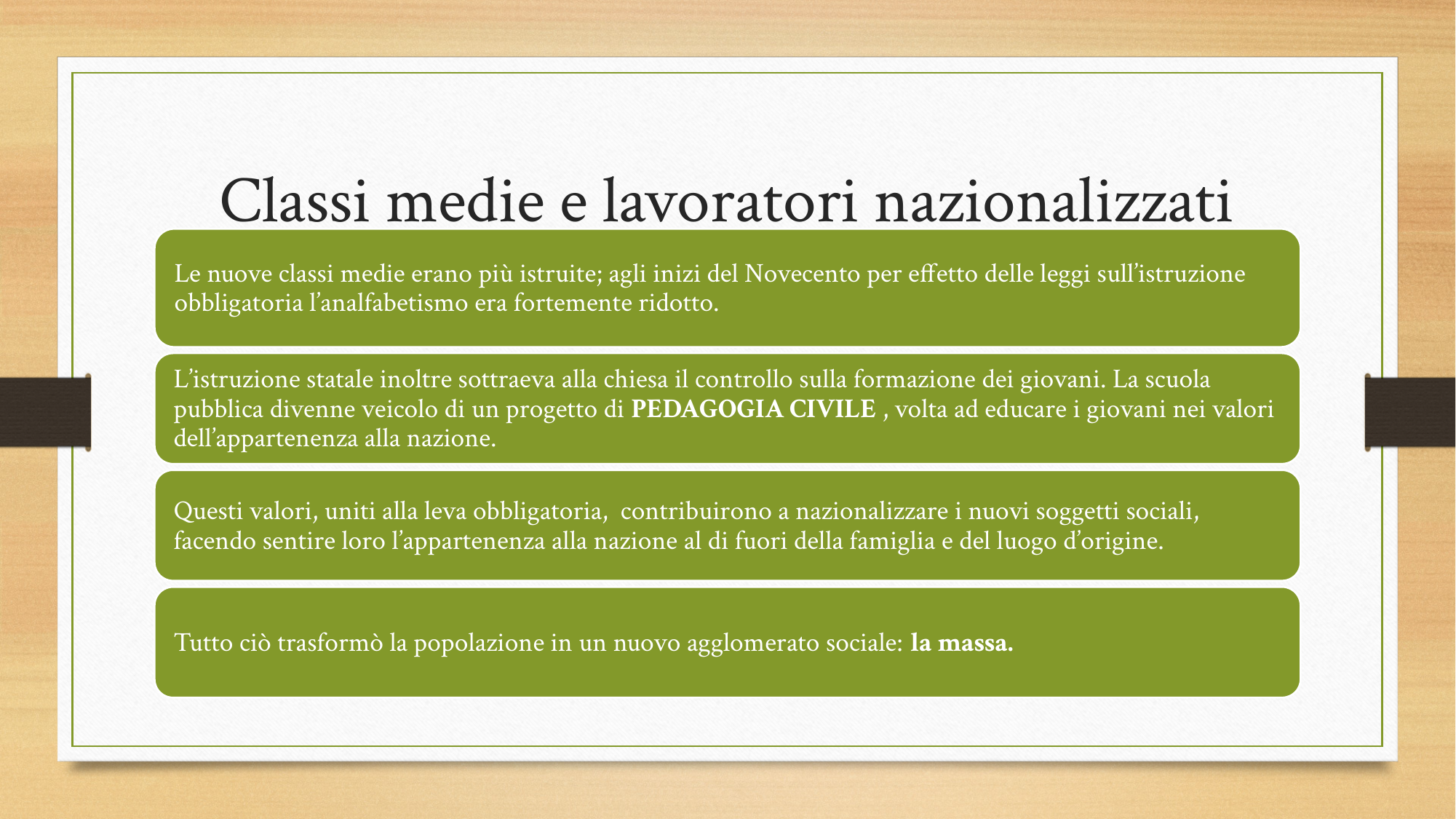

# Classi medie e lavoratori nazionalizzati
Le nuove classi medie erano più istruite; agli inizi del Novecento per effetto delle leggi sull’istruzione obbligatoria l’analfabetismo era fortemente ridotto.
L’istruzione statale inoltre sottraeva alla chiesa il controllo sulla formazione dei giovani. La scuola pubblica divenne veicolo di un progetto di PEDAGOGIA CIVILE , volta ad educare i giovani nei valori dell’appartenenza alla nazione.
Questi valori, uniti alla leva obbligatoria,  contribuirono a nazionalizzare i nuovi soggetti sociali, facendo sentire loro l’appartenenza alla nazione al di fuori della famiglia e del luogo d’origine.
Tutto ciò trasformò la popolazione in un nuovo agglomerato sociale: la massa.